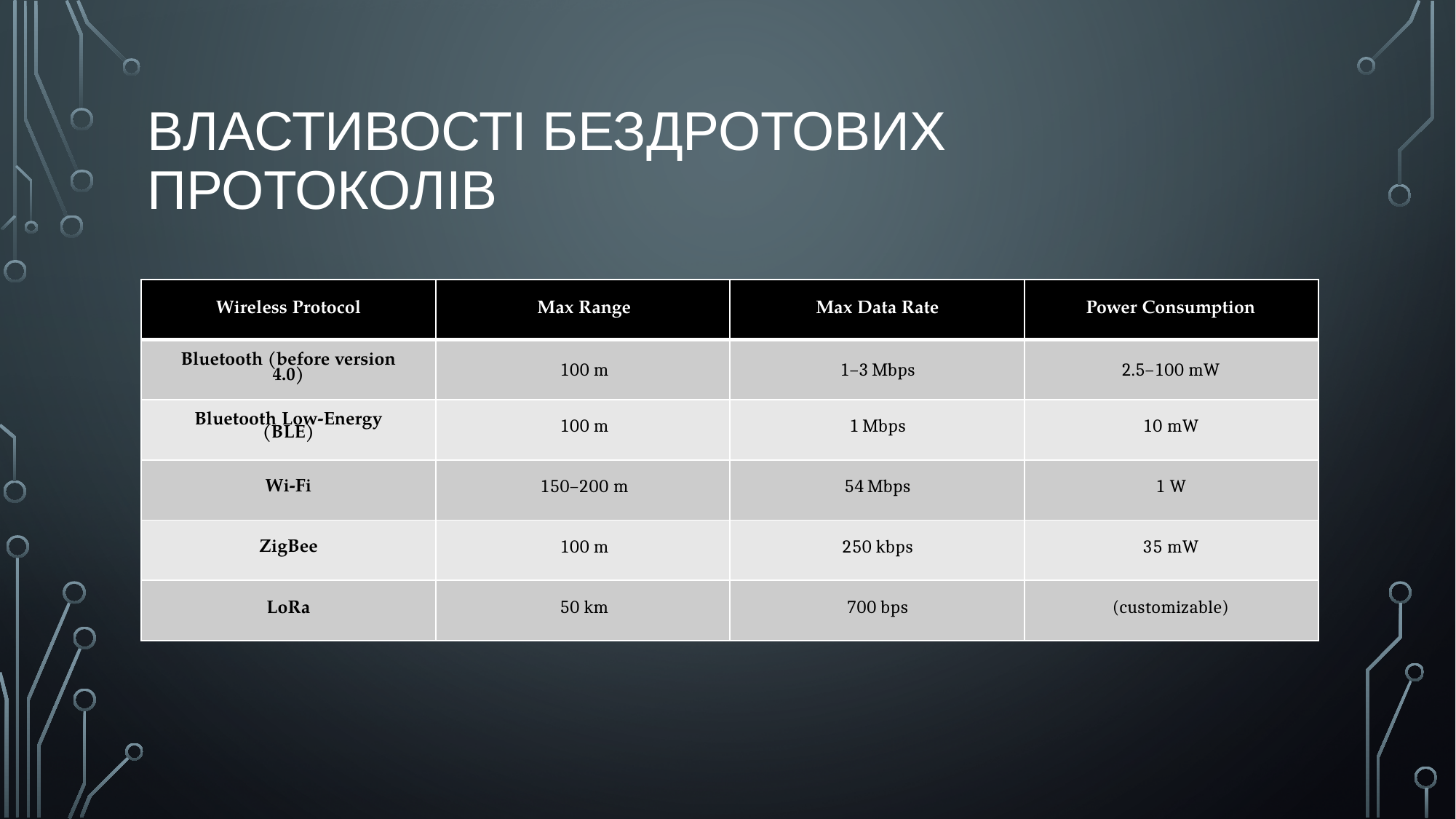

# Властивості бездротових протоколів
| Wireless Protocol | Max Range | Max Data Rate | Power Consumption |
| --- | --- | --- | --- |
| Bluetooth (before version 4.0) | 100 m | 1–3 Mbps | 2.5–100 mW |
| Bluetooth Low-Energy (BLE) | 100 m | 1 Mbps | 10 mW |
| Wi-Fi | 150–200 m | 54 Mbps | 1 W |
| ZigBee | 100 m | 250 kbps | 35 mW |
| LoRa | 50 km | 700 bps | (customizable) |